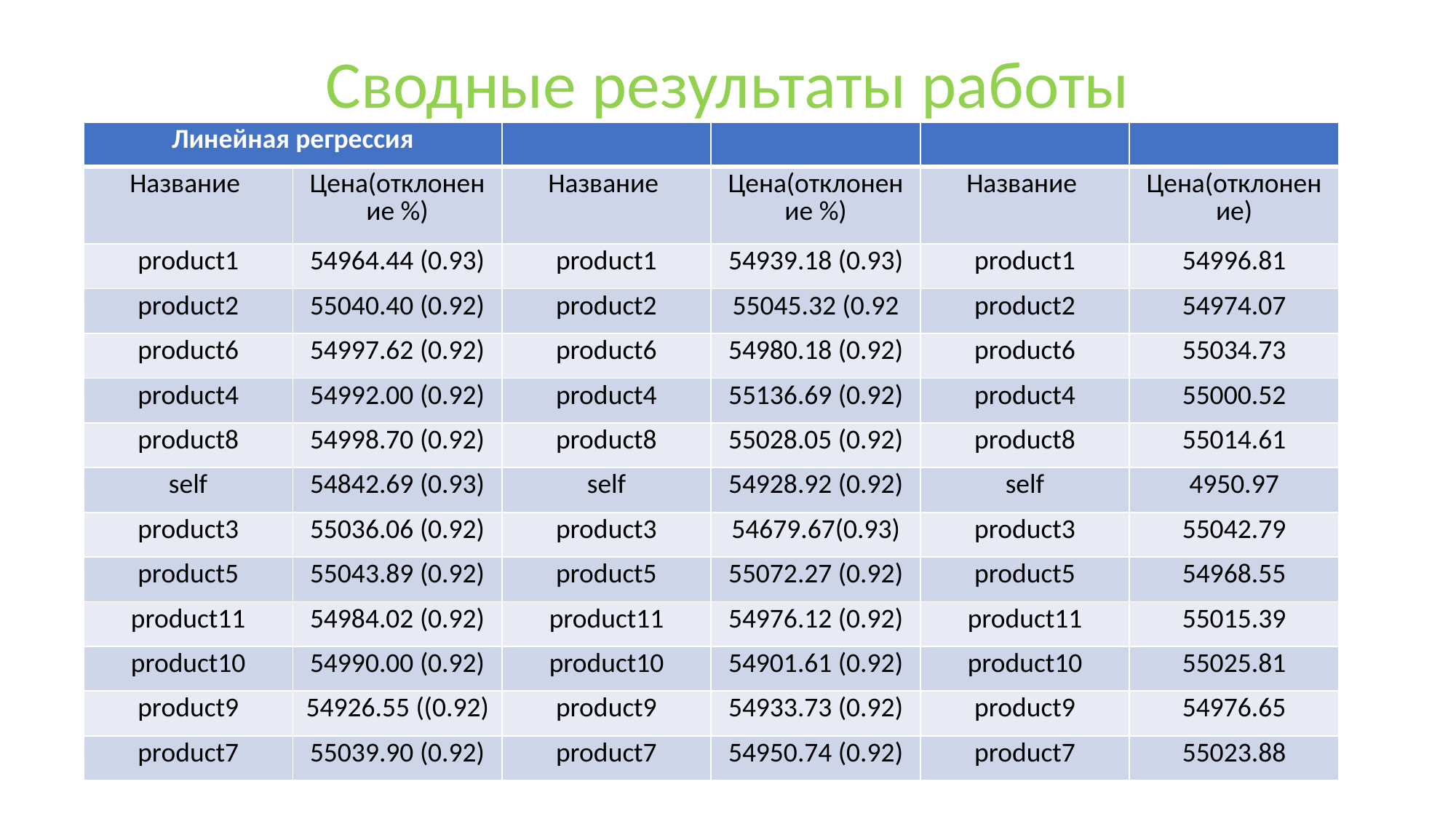

# Сводные результаты работы
| Линейная регрессия |  |  |  |  |  |
| --- | --- | --- | --- | --- | --- |
| Название | Цена(отклонение %) | Название | Цена(отклонение %) | Название | Цена(отклонение) |
| product1 | 54964.44 (0.93) | product1 | 54939.18 (0.93) | product1 | 54996.81 |
| product2 | 55040.40 (0.92) | product2 | 55045.32 (0.92 | product2 | 54974.07 |
| product6 | 54997.62 (0.92) | product6 | 54980.18 (0.92) | product6 | 55034.73 |
| product4 | 54992.00 (0.92) | product4 | 55136.69 (0.92) | product4 | 55000.52 |
| product8 | 54998.70 (0.92) | product8 | 55028.05 (0.92) | product8 | 55014.61 |
| self | 54842.69 (0.93) | self | 54928.92 (0.92) | self | 4950.97 |
| product3 | 55036.06 (0.92) | product3 | 54679.67(0.93) | product3 | 55042.79 |
| product5 | 55043.89 (0.92) | product5 | 55072.27 (0.92) | product5 | 54968.55 |
| product11 | 54984.02 (0.92) | product11 | 54976.12 (0.92) | product11 | 55015.39 |
| product10 | 54990.00 (0.92) | product10 | 54901.61 (0.92) | product10 | 55025.81 |
| product9 | 54926.55 ((0.92) | product9 | 54933.73 (0.92) | product9 | 54976.65 |
| product7 | 55039.90 (0.92) | product7 | 54950.74 (0.92) | product7 | 55023.88 |